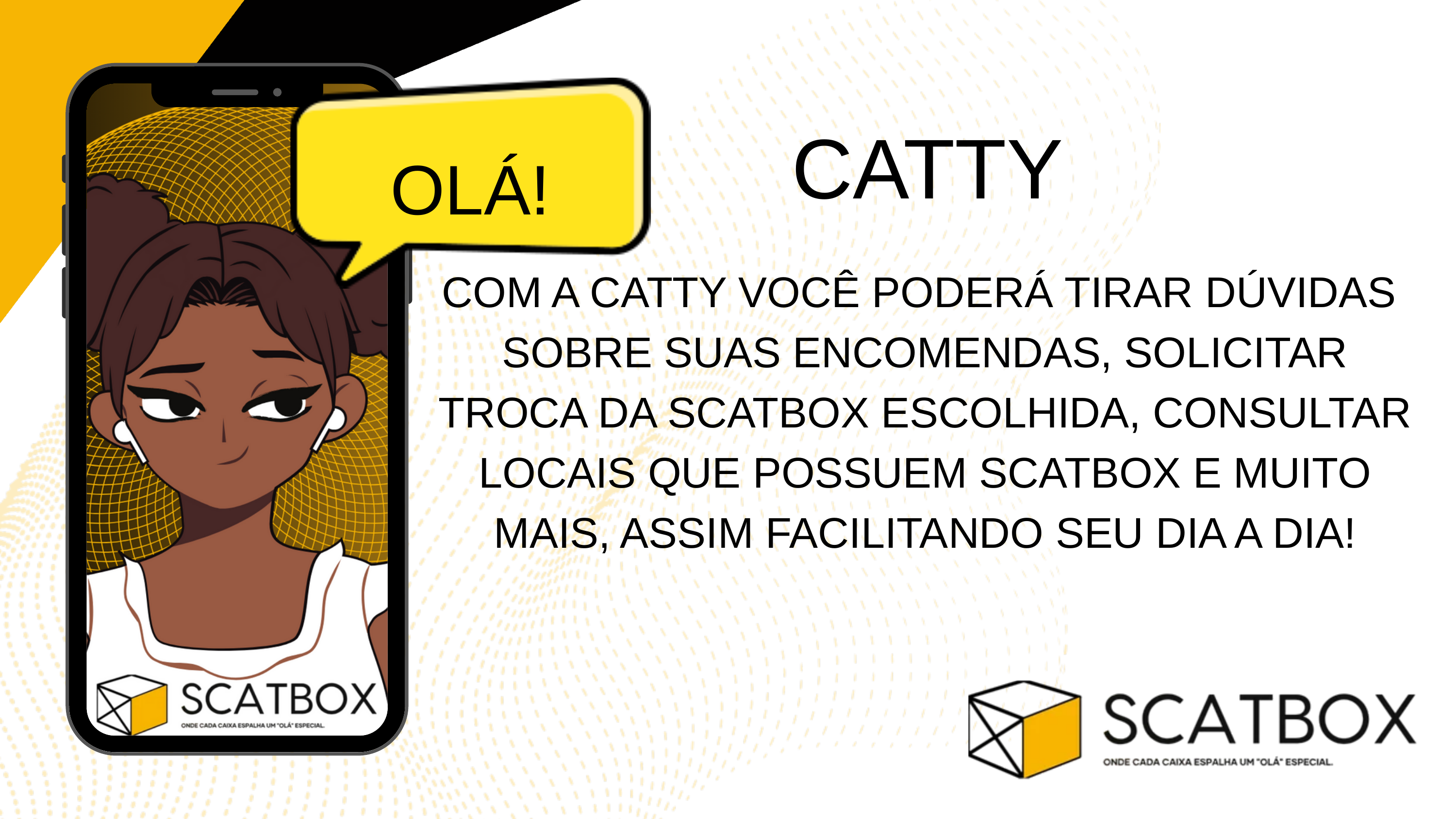

CATTY
OLÁ!
COM A CATTY VOCÊ PODERÁ TIRAR DÚVIDAS  SOBRE SUAS ENCOMENDAS, SOLICITAR TROCA DA SCATBOX ESCOLHIDA, CONSULTAR LOCAIS QUE POSSUEM SCATBOX E MUITO MAIS, ASSIM FACILITANDO SEU DIA A DIA!